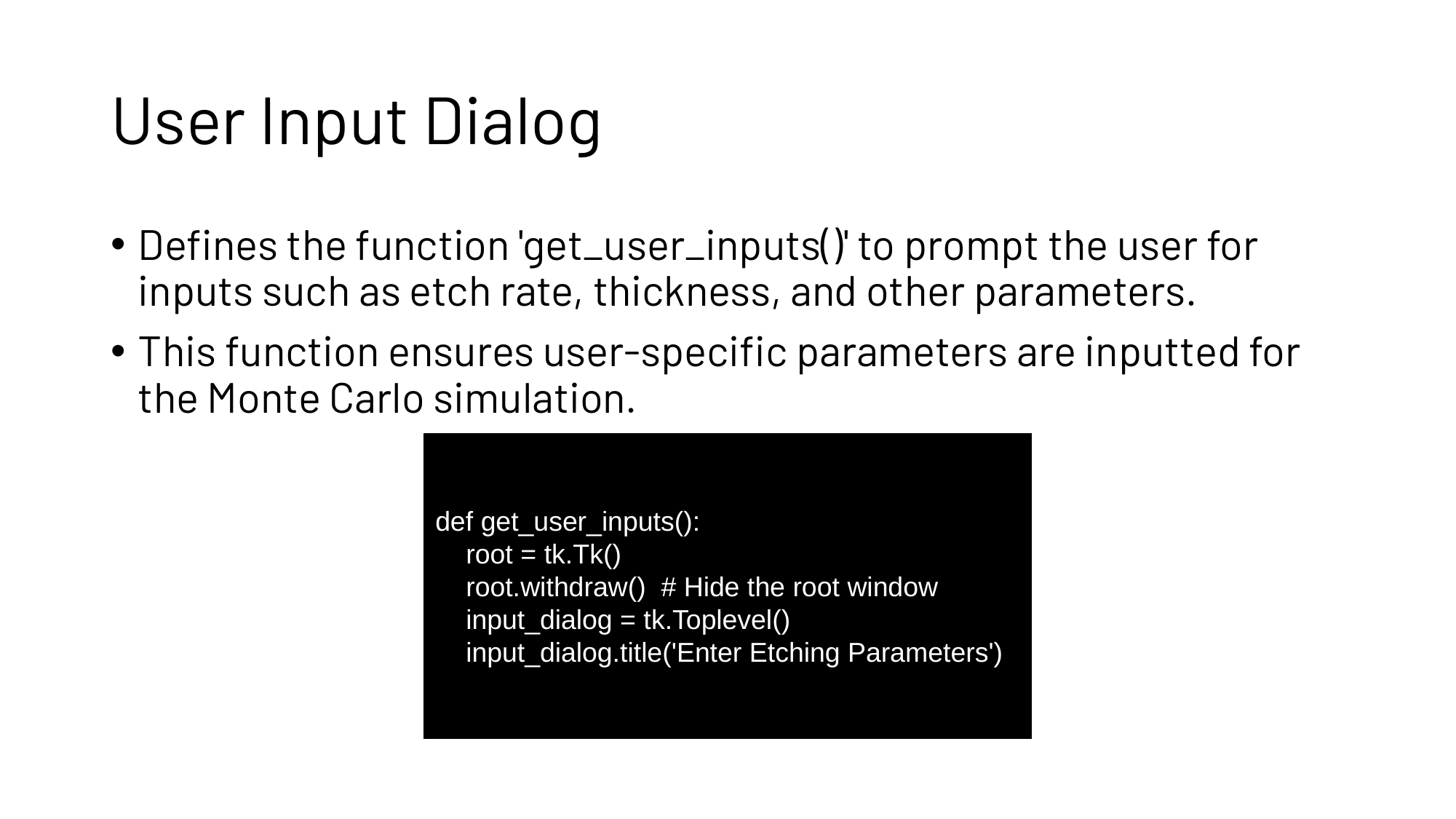

# User Input Dialog
Defines the function 'get_user_inputs()' to prompt the user for inputs such as etch rate, thickness, and other parameters.
This function ensures user-specific parameters are inputted for the Monte Carlo simulation.
def get_user_inputs():
    root = tk.Tk()
    root.withdraw()  # Hide the root window
    input_dialog = tk.Toplevel()
    input_dialog.title('Enter Etching Parameters')